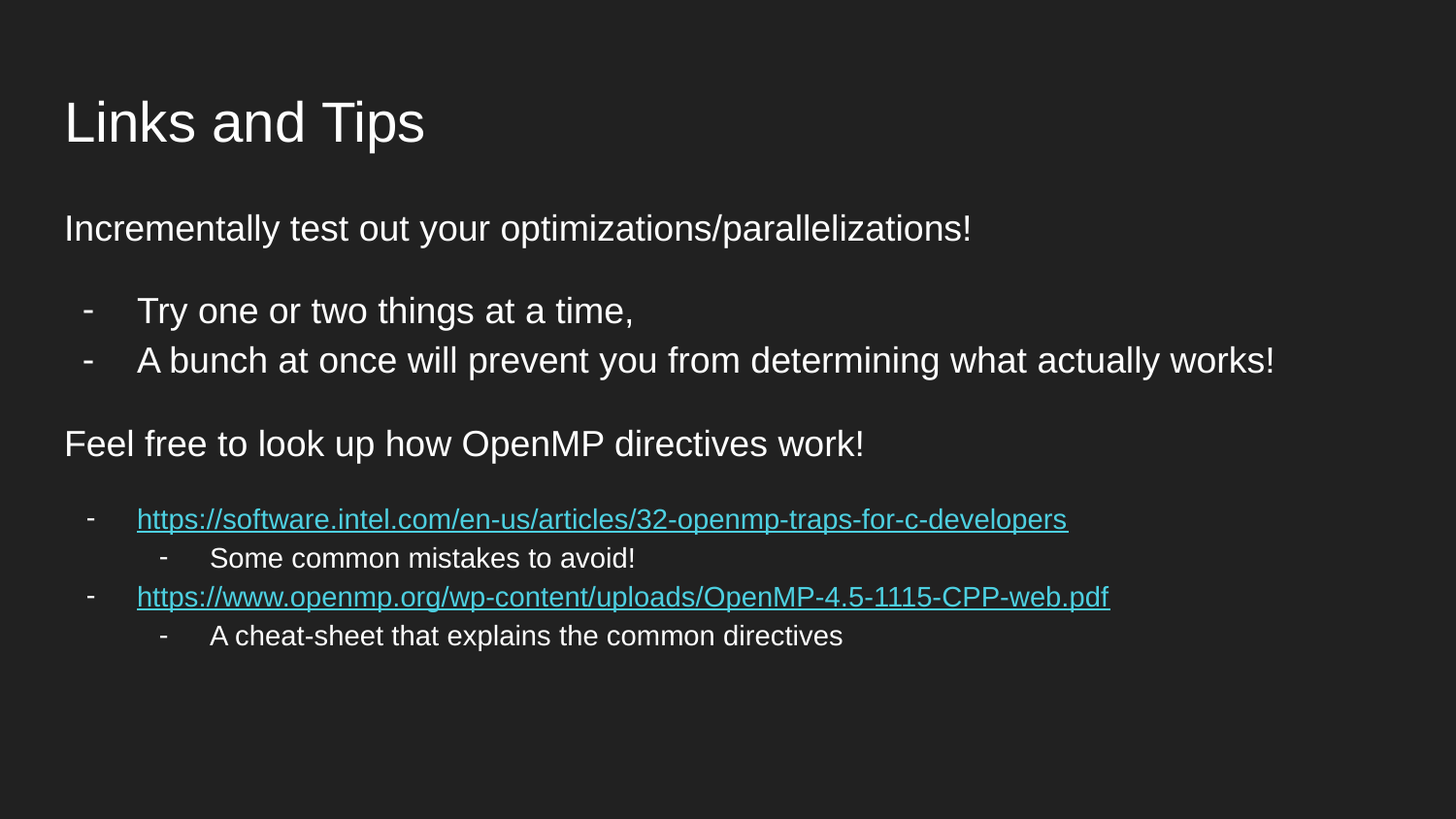

# Links and Tips
Incrementally test out your optimizations/parallelizations!
Try one or two things at a time,
A bunch at once will prevent you from determining what actually works!
Feel free to look up how OpenMP directives work!
https://software.intel.com/en-us/articles/32-openmp-traps-for-c-developers
Some common mistakes to avoid!
https://www.openmp.org/wp-content/uploads/OpenMP-4.5-1115-CPP-web.pdf
A cheat-sheet that explains the common directives